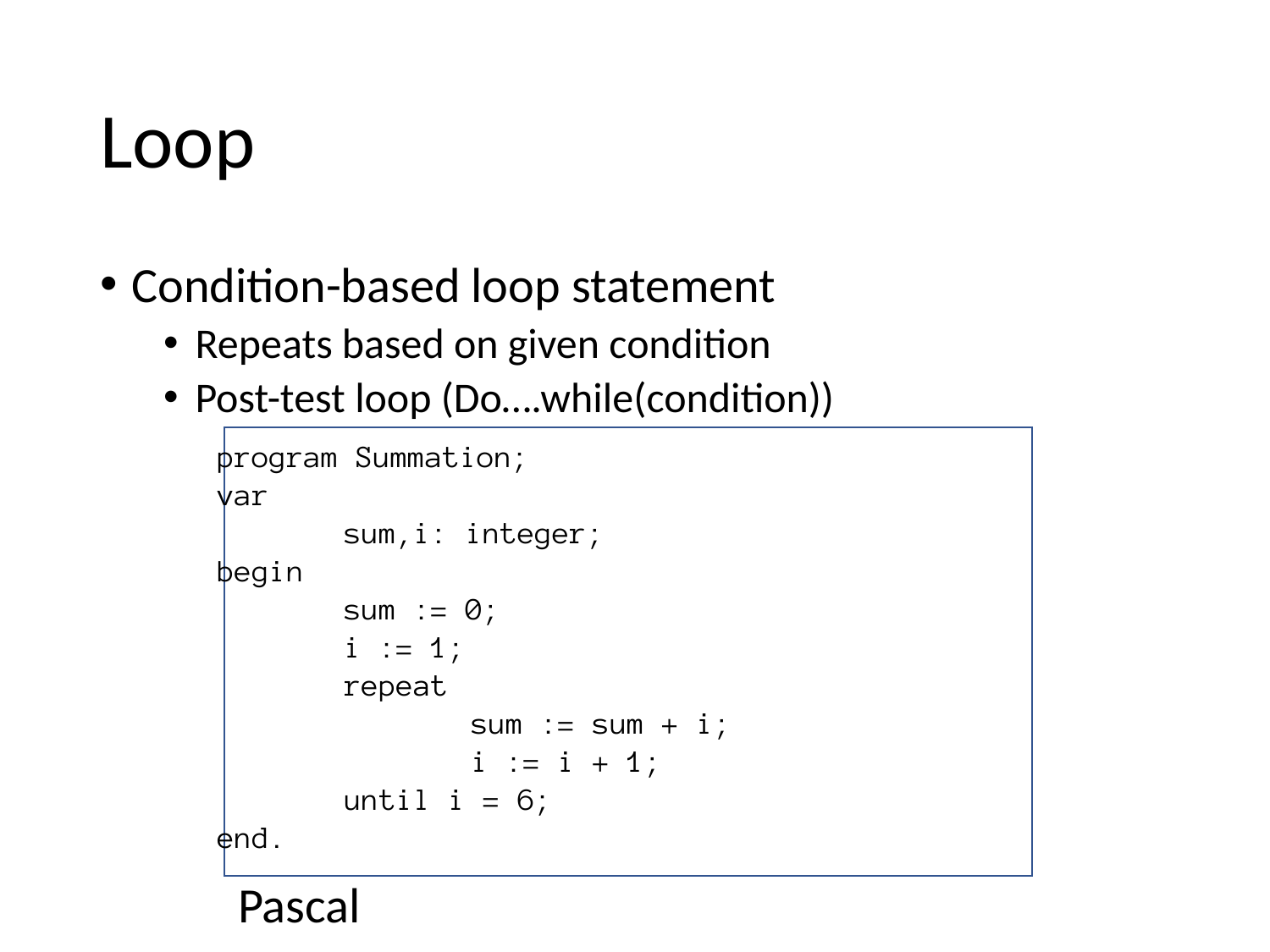

# Loop
Condition-based loop statement
Repeats based on given condition
Post-test loop (Do….while(condition))

program Summation;
var
	sum,i: integer;
begin
	sum := 0;
	i := 1;
	repeat
		sum := sum + i;
		i := i + 1;
	until i = 6;
end.
Pascal